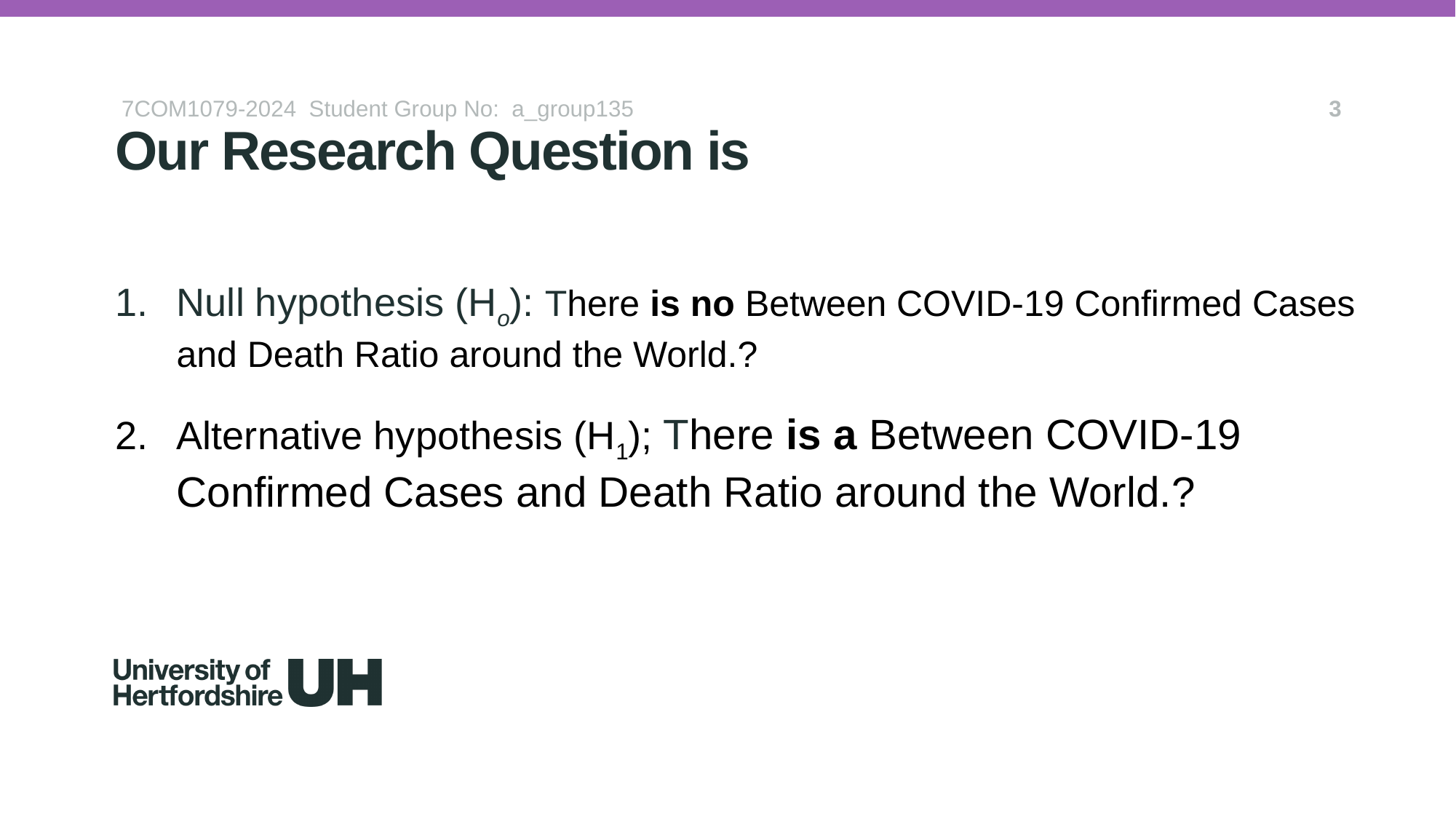

7COM1079-2024  Student Group No:  a_group135
3
Our Research Question is

Null hypothesis (Ho): There is no Between COVID-19 Confirmed Cases and Death Ratio around the World.?

Alternative hypothesis (H1); There is a Between COVID-19 Confirmed Cases and Death Ratio around the World.?